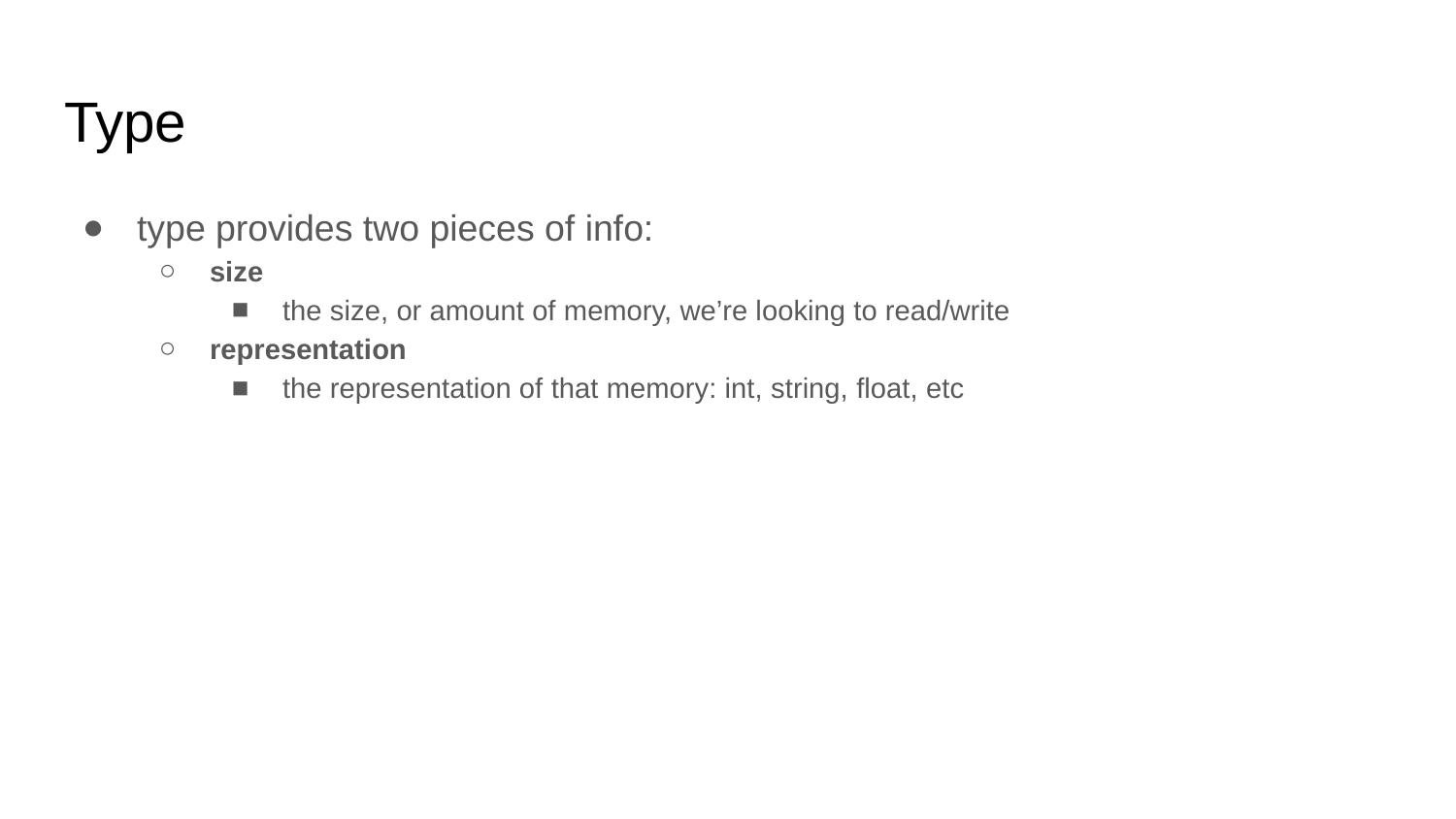

# Type
type provides two pieces of info:
size
the size, or amount of memory, we’re looking to read/write
representation
the representation of that memory: int, string, float, etc